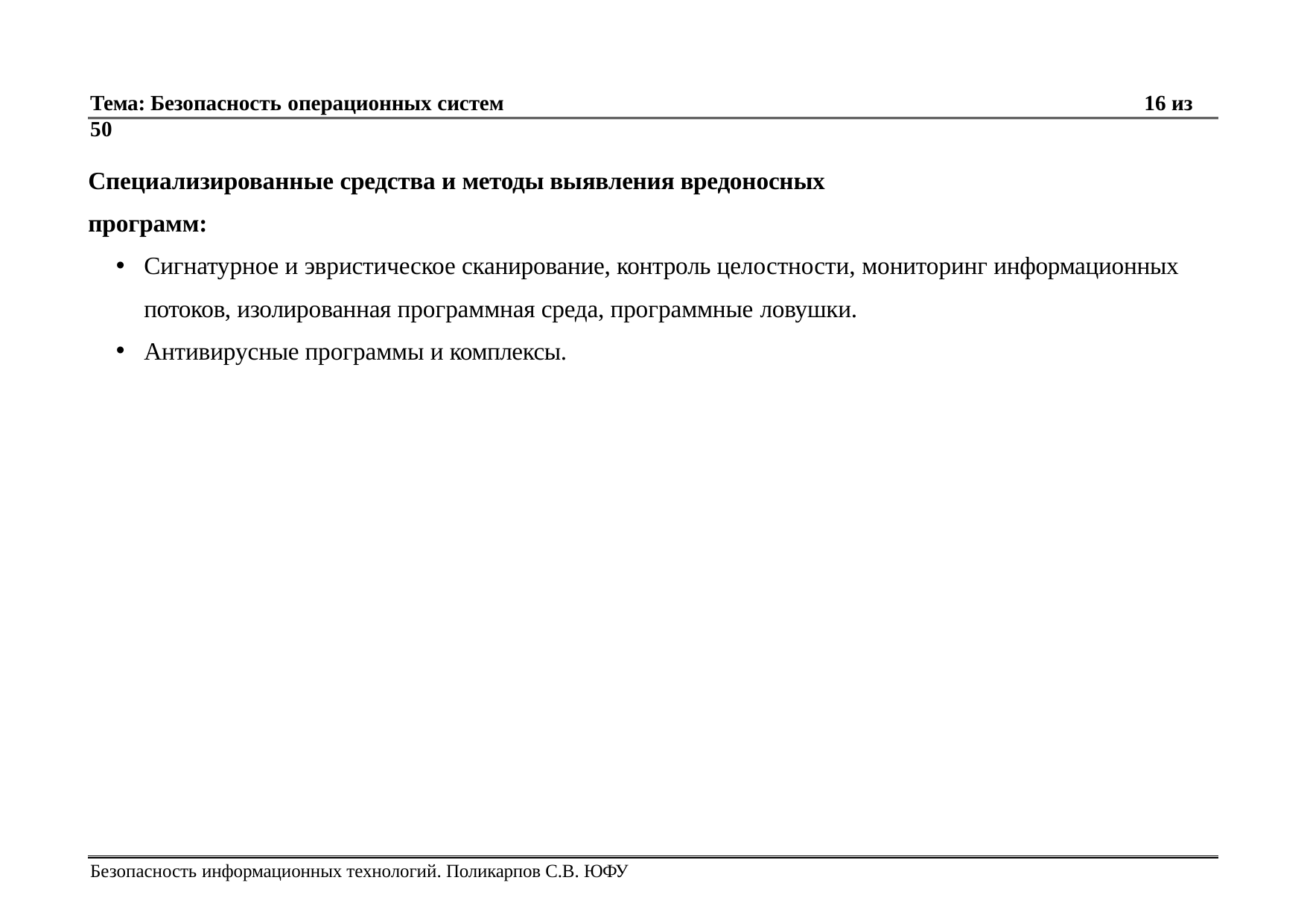

Тема: Безопасность операционных систем	16 из 50
Специализированные средства и методы выявления вредоносных  программ:
Сигнатурное и эвристическое сканирование, контроль целостности, мониторинг информационных  потоков, изолированная программная среда, программные ловушки.
Антивирусные программы и комплексы.

Безопасность информационных технологий. Поликарпов С.В. ЮФУ